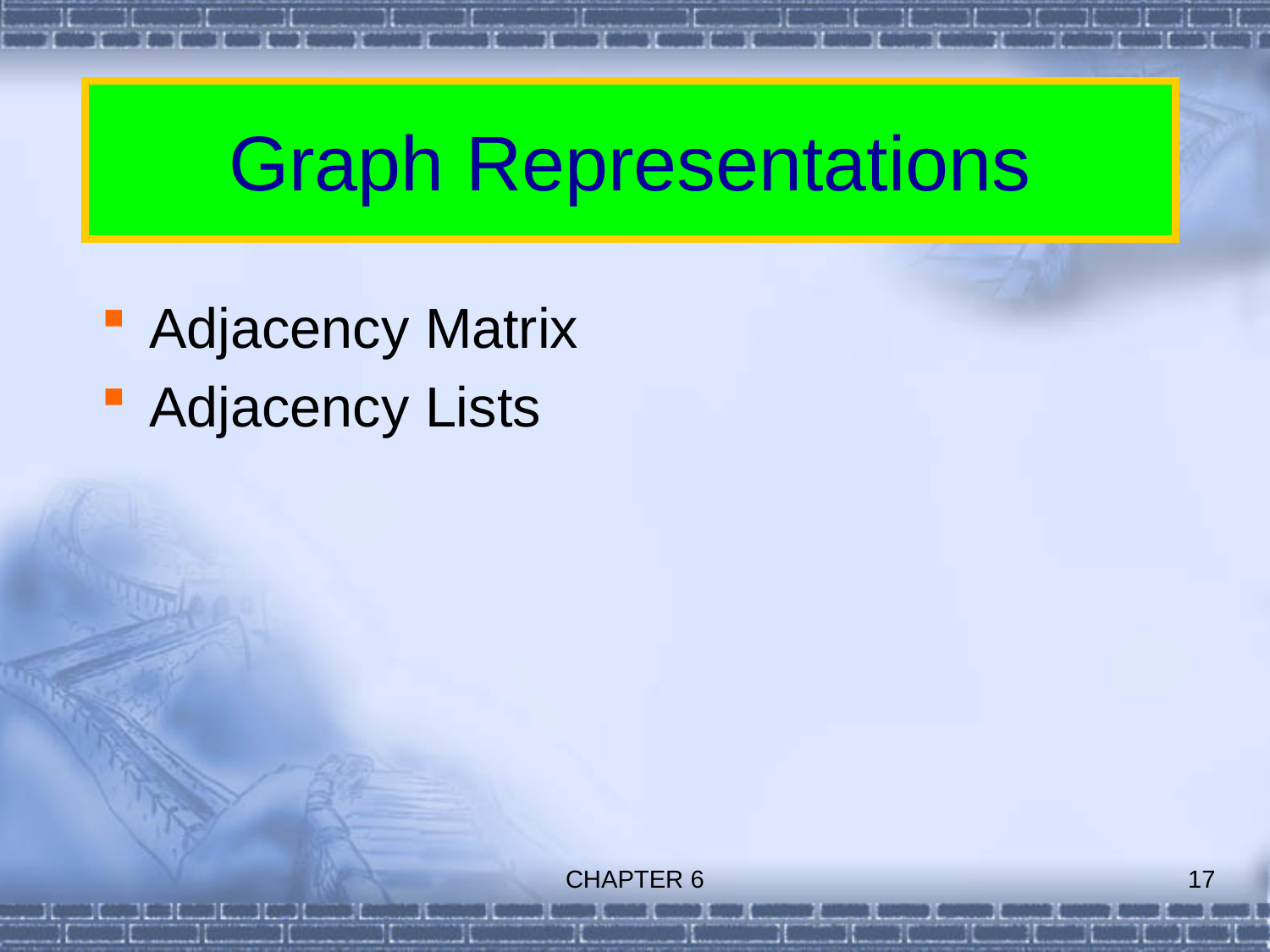

Graph Representations
Adjacency Matrix
Adjacency Lists
CHAPTER 6
17